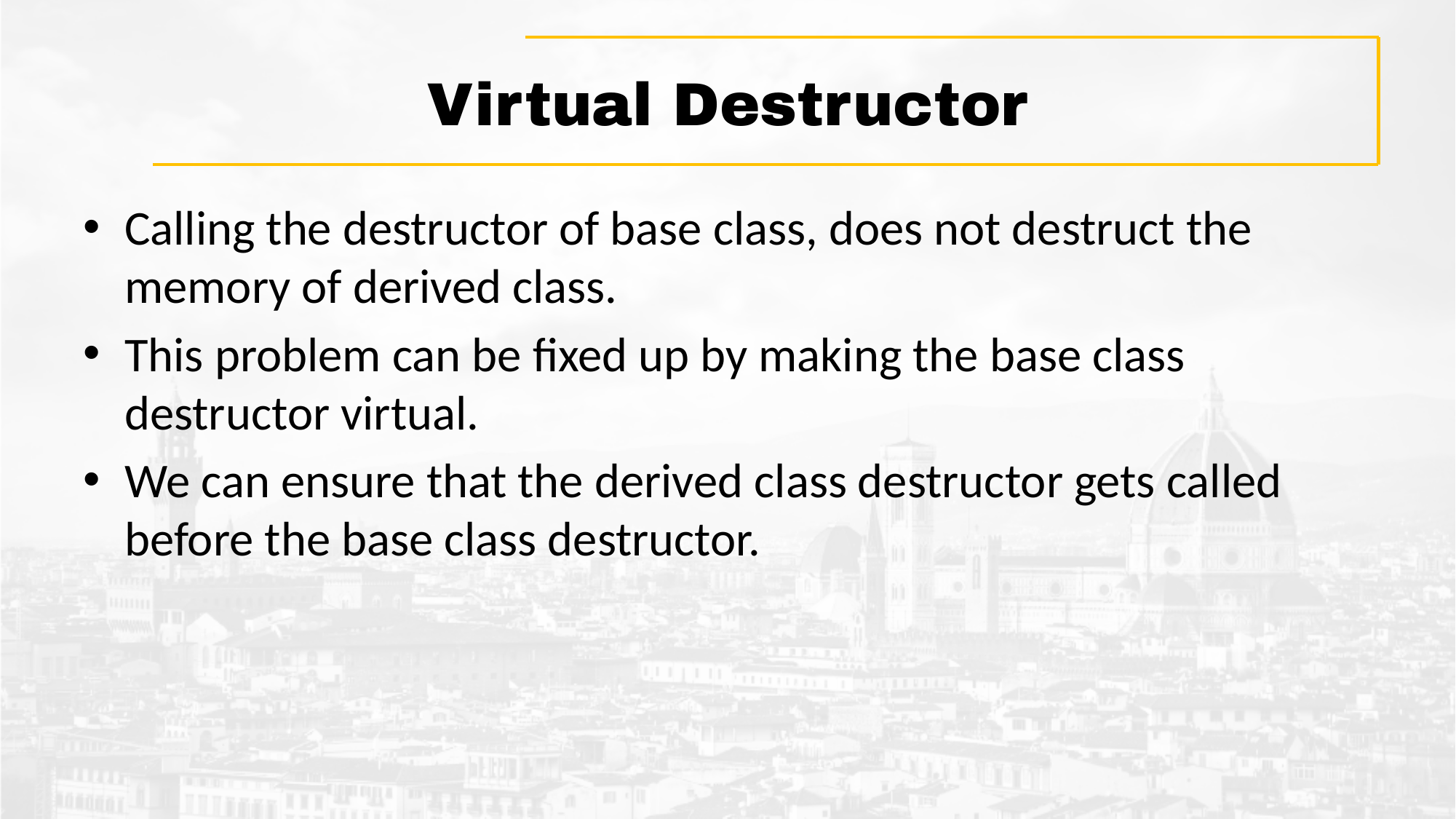

# Virtual Destructor
Calling the destructor of base class, does not destruct the memory of derived class.
This problem can be fixed up by making the base class destructor virtual.
We can ensure that the derived class destructor gets called before the base class destructor.